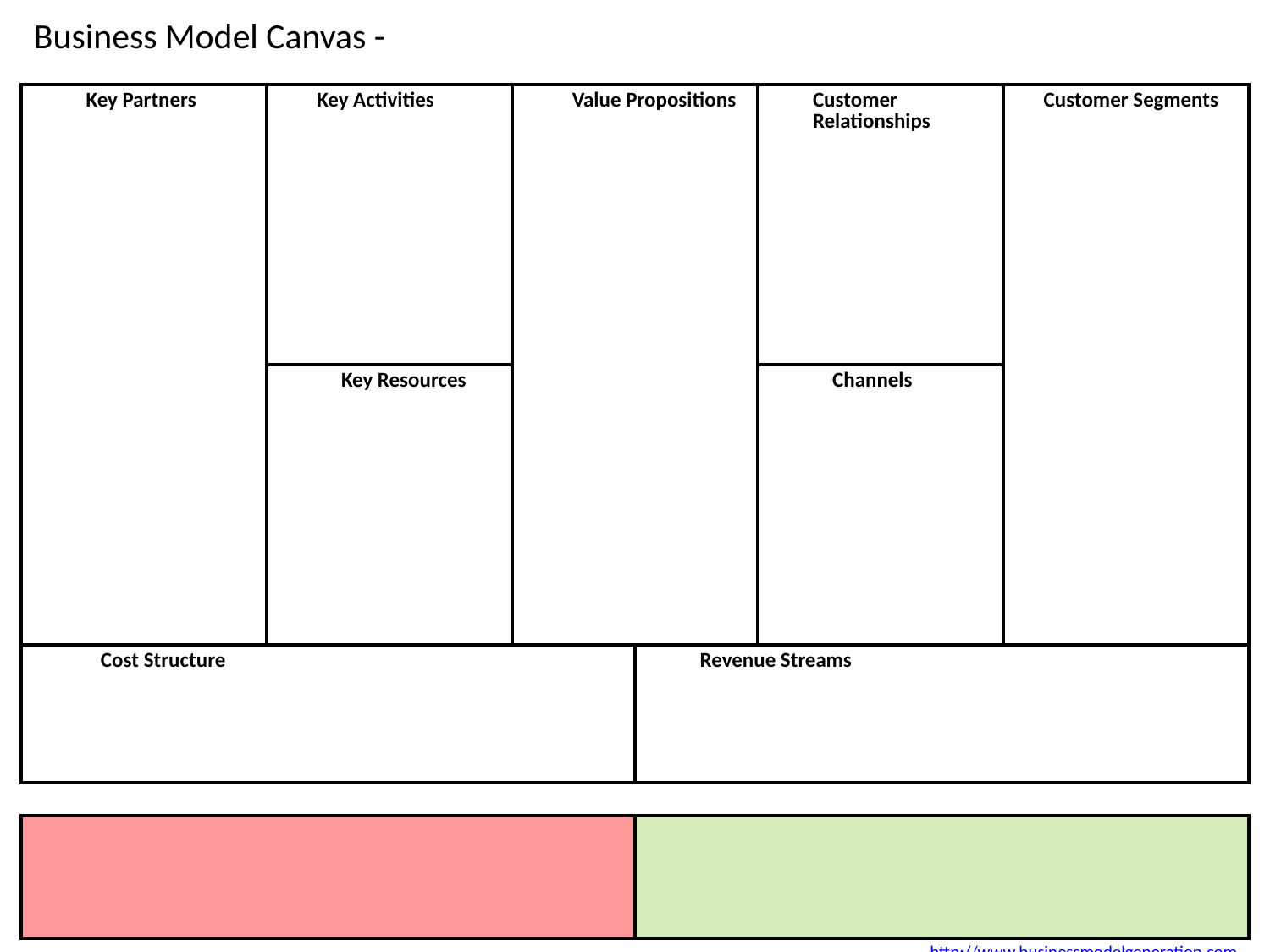

# Business Model Canvas -
| Key Partners | Key Activities | Value Propositions |  | Customer Relationships | Customer Segments |
| --- | --- | --- | --- | --- | --- |
|  | Key Resources |  |  | Channels |  |
| Cost Structure |  |  | Revenue Streams |  |  |
|  |  |  |  |  |  |
|  |  |  |  |  |  |
| http://www.businessmodelgeneration.com |  |  |  |  |  |